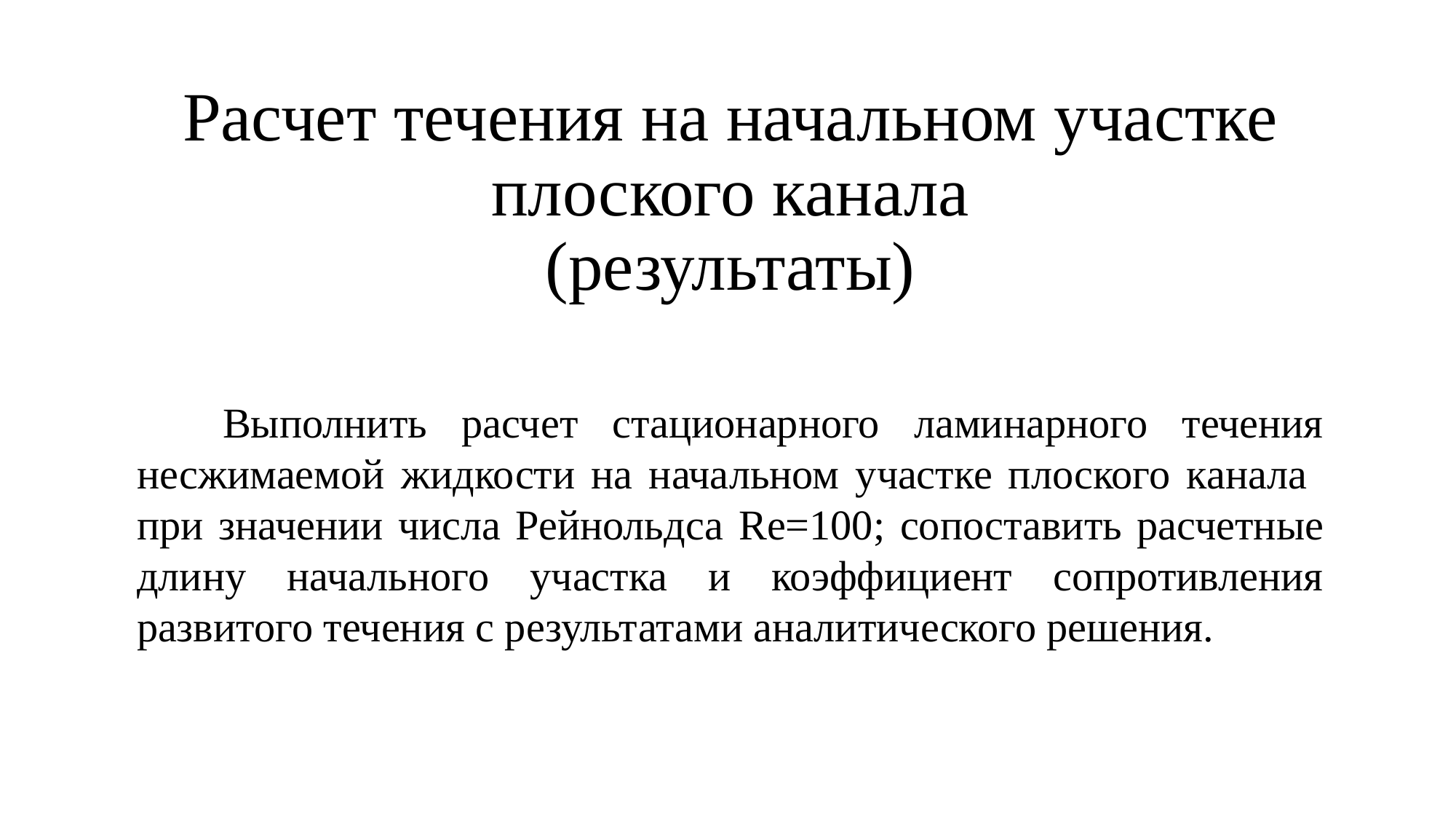

# Расчет течения на начальном участке плоского канала (результаты)
Выполнить расчет стационарного ламинарного течения несжимаемой жидкости на начальном участке плоского канала  при значении числа Рейнольдса Re=100; сопоставить расчетные длину начального участка и коэффициент сопротивления развитого течения с результатами аналитического решения.